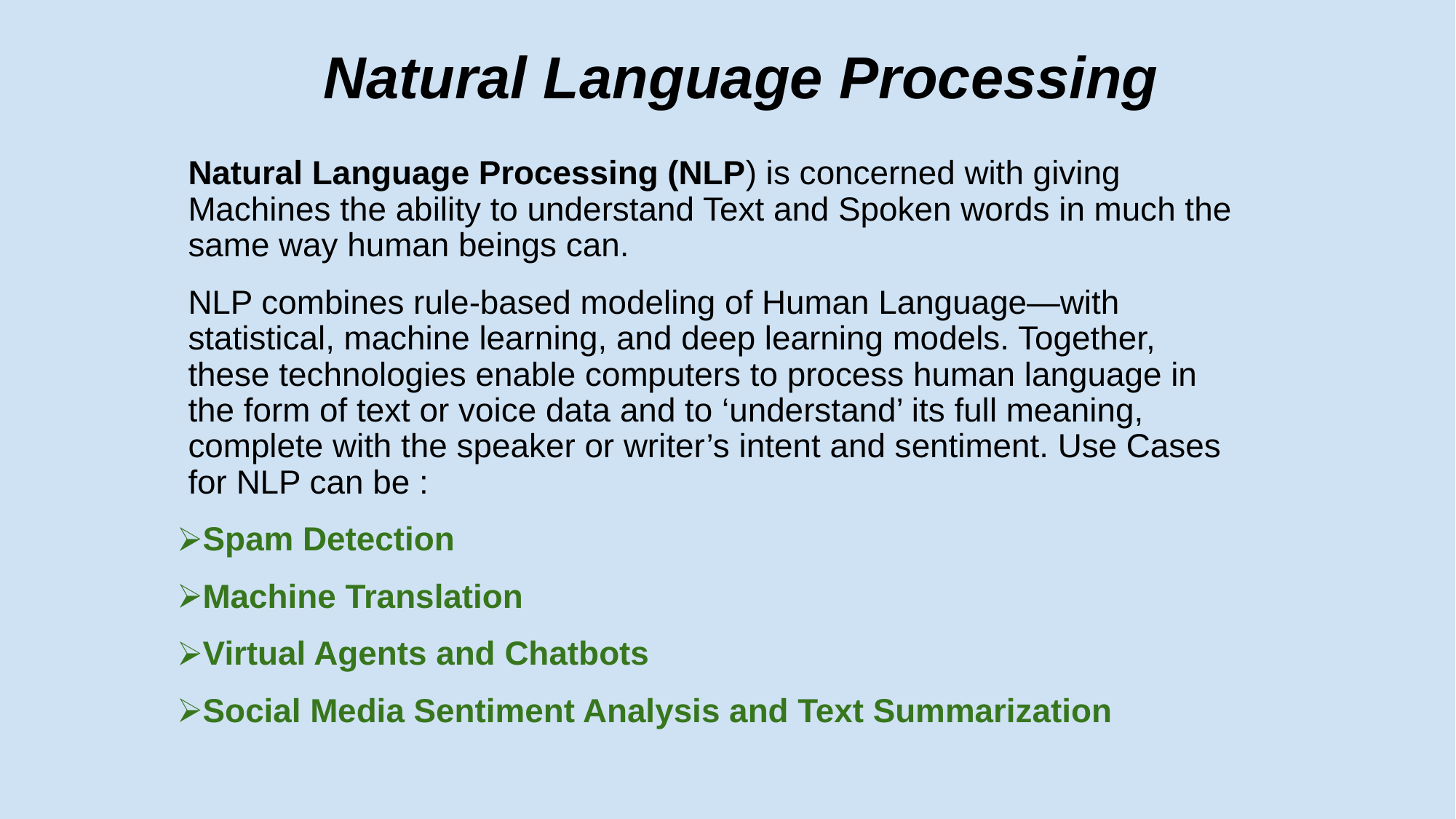

# Natural Language Processing
Natural Language Processing (NLP) is concerned with giving Machines the ability to understand Text and Spoken words in much the same way human beings can.
NLP combines rule-based modeling of Human Language—with statistical, machine learning, and deep learning models. Together, these technologies enable computers to process human language in the form of text or voice data and to ‘understand’ its full meaning, complete with the speaker or writer’s intent and sentiment. Use Cases for NLP can be :
Spam Detection
Machine Translation
Virtual Agents and Chatbots
Social Media Sentiment Analysis and Text Summarization